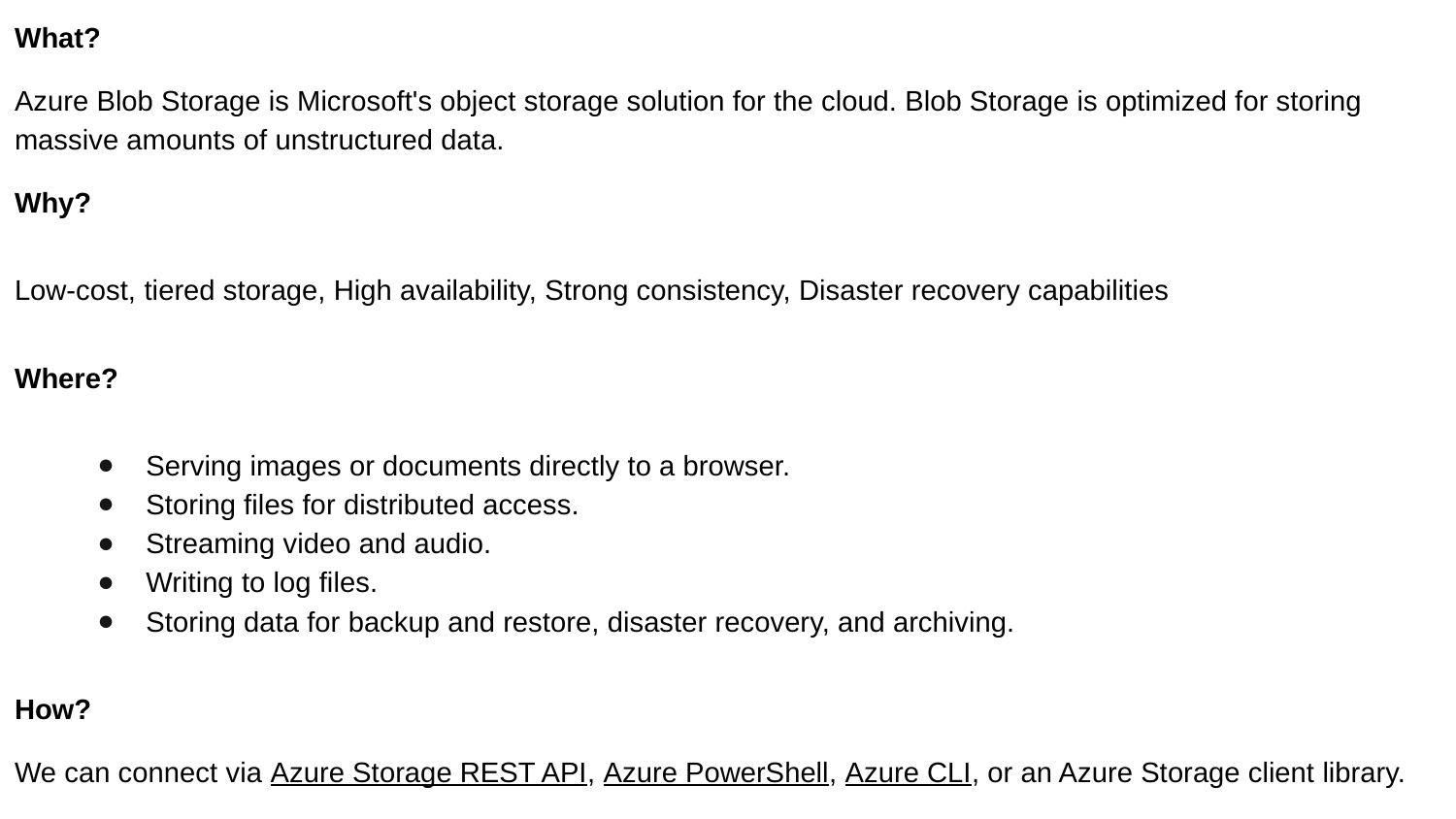

What?
Azure Blob Storage is Microsoft's object storage solution for the cloud. Blob Storage is optimized for storing massive amounts of unstructured data.
Why?
Low-cost, tiered storage, High availability, Strong consistency, Disaster recovery capabilities
Where?
Serving images or documents directly to a browser.
Storing files for distributed access.
Streaming video and audio.
Writing to log files.
Storing data for backup and restore, disaster recovery, and archiving.
How?
We can connect via Azure Storage REST API, Azure PowerShell, Azure CLI, or an Azure Storage client library.